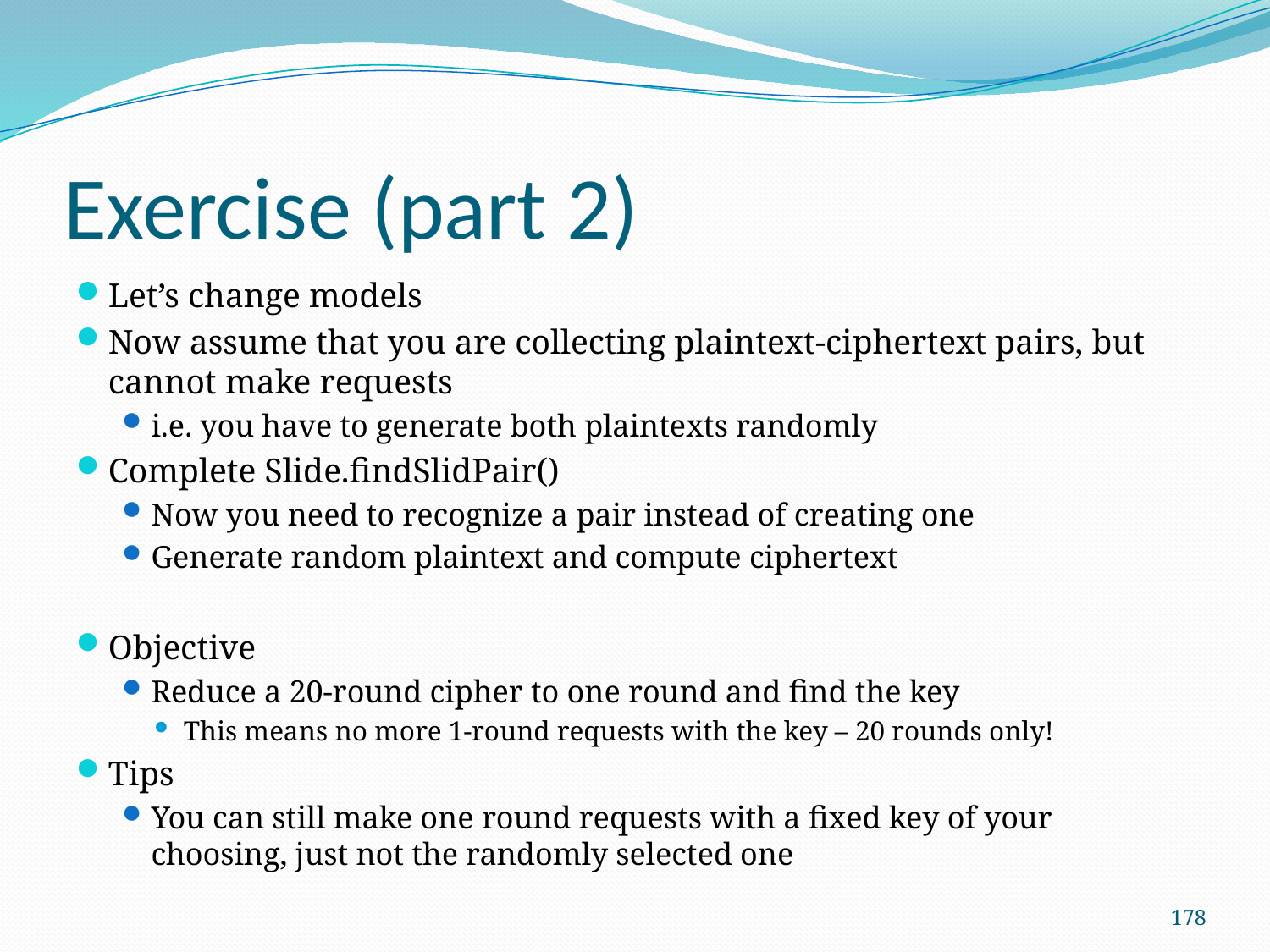

# Exercise (part 2)
Let’s change models
Now assume that you are collecting plaintext-ciphertext pairs, but cannot make requests
i.e. you have to generate both plaintexts randomly
Complete Slide.findSlidPair()
Now you need to recognize a pair instead of creating one
Generate random plaintext and compute ciphertext

Objective
Reduce a 20-round cipher to one round and find the key
This means no more 1-round requests with the key – 20 rounds only!
Tips
You can still make one round requests with a fixed key of your choosing, just not the randomly selected one
178